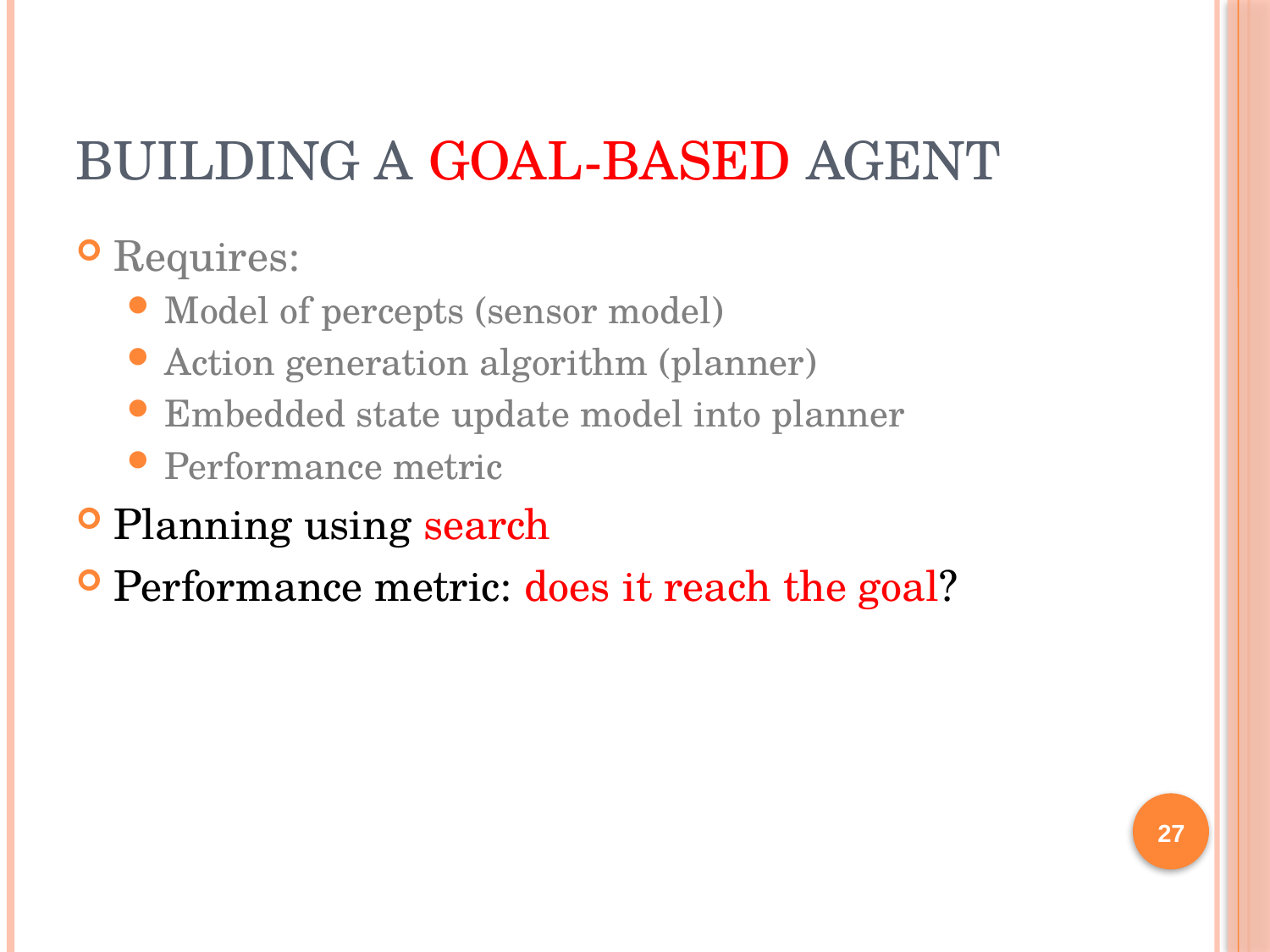

# Building a Goal-Based Agent
Requires:
Model of percepts (sensor model)
Action generation algorithm (planner)
Embedded state update model into planner
Performance metric
Planning using search
Performance metric: does it reach the goal?
27